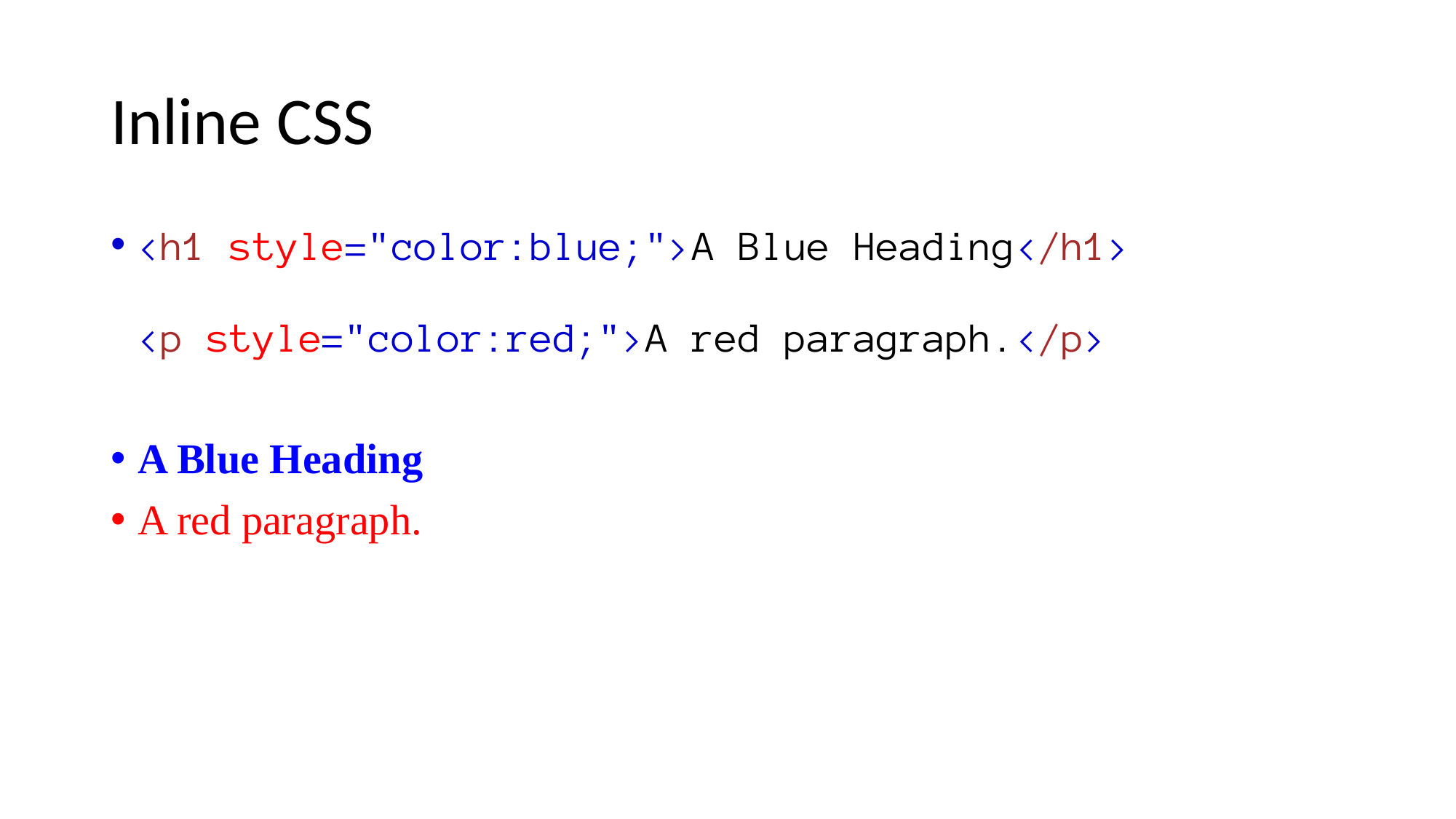

# Inline CSS
<h1 style="color:blue;">A Blue Heading</h1>
<p style="color:red;">A red paragraph.</p>

A Blue Heading
A red paragraph.